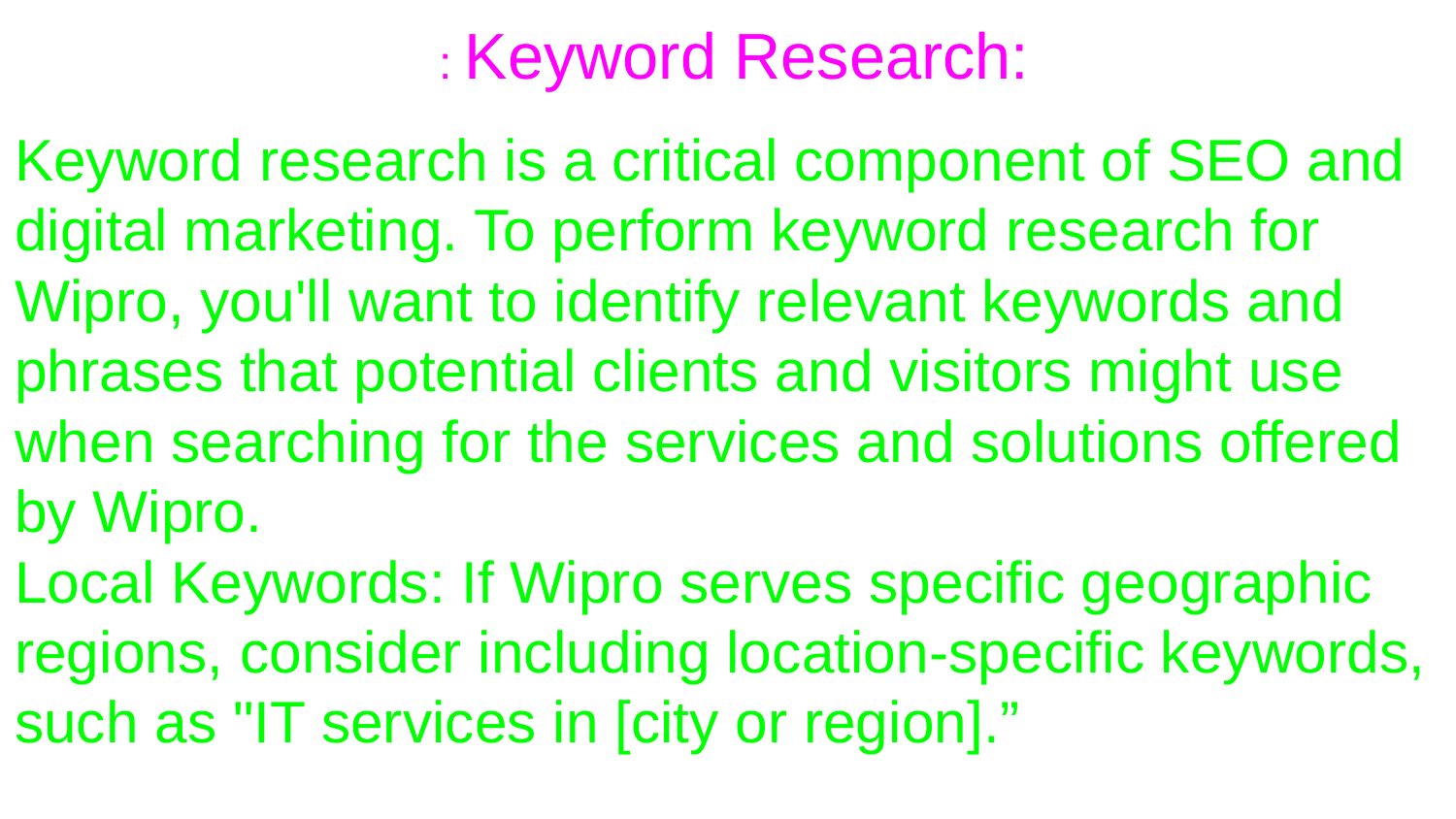

: Keyword Research:
Keyword research is a critical component of SEO and digital marketing. To perform keyword research for Wipro, you'll want to identify relevant keywords and phrases that potential clients and visitors might use when searching for the services and solutions offered by Wipro.
Local Keywords: If Wipro serves specific geographic regions, consider including location-specific keywords, such as "IT services in [city or region].”